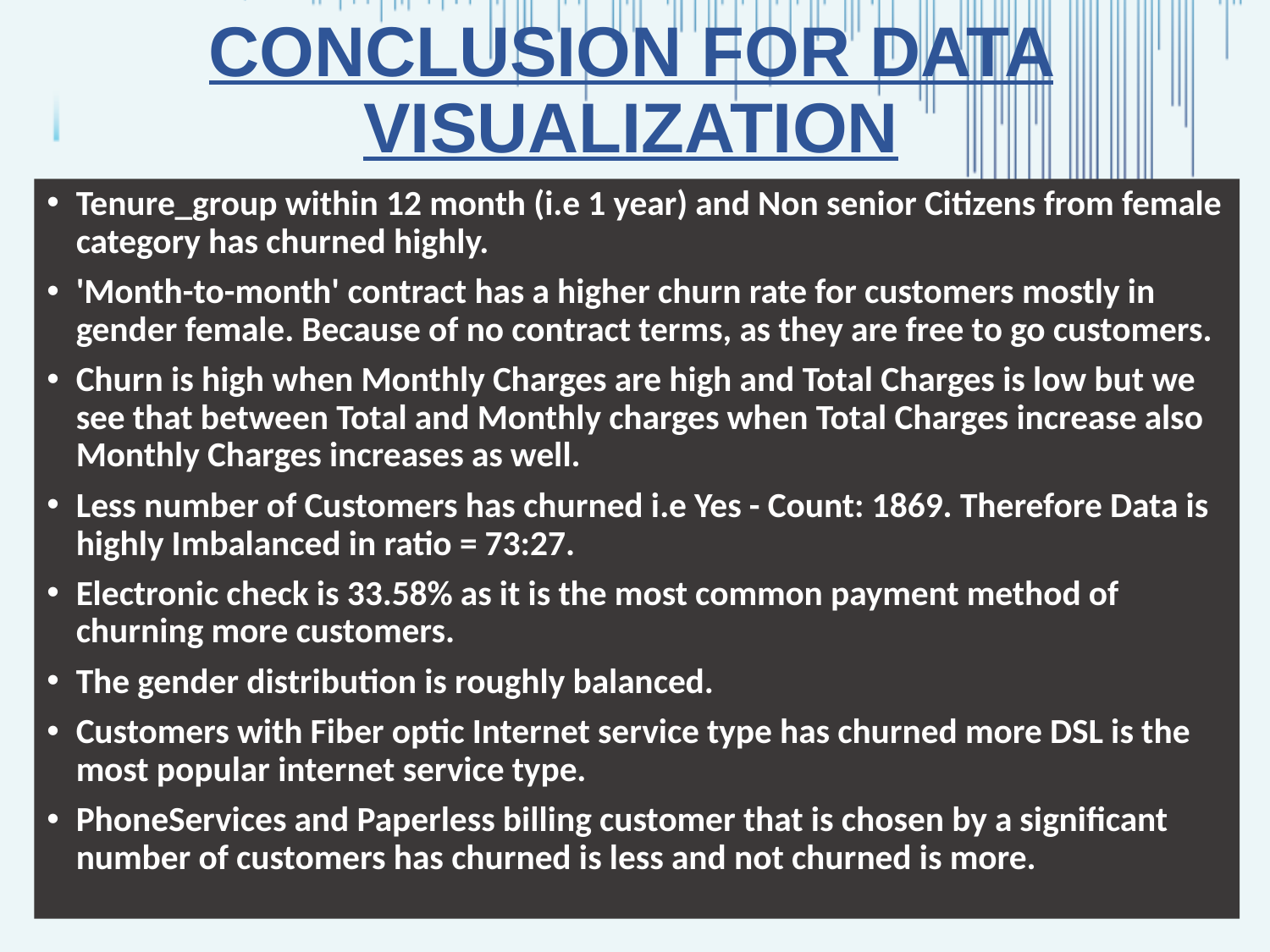

# CONCLUSION FOR DATA VISUALIZATION
Tenure_group within 12 month (i.e 1 year) and Non senior Citizens from female category has churned highly.
'Month-to-month' contract has a higher churn rate for customers mostly in gender female. Because of no contract terms, as they are free to go customers.
Churn is high when Monthly Charges are high and Total Charges is low but we see that between Total and Monthly charges when Total Charges increase also Monthly Charges increases as well.
Less number of Customers has churned i.e Yes - Count: 1869. Therefore Data is highly Imbalanced in ratio = 73:27.
Electronic check is 33.58% as it is the most common payment method of churning more customers.
The gender distribution is roughly balanced.
Customers with Fiber optic Internet service type has churned more DSL is the most popular internet service type.
PhoneServices and Paperless billing customer that is chosen by a significant number of customers has churned is less and not churned is more.